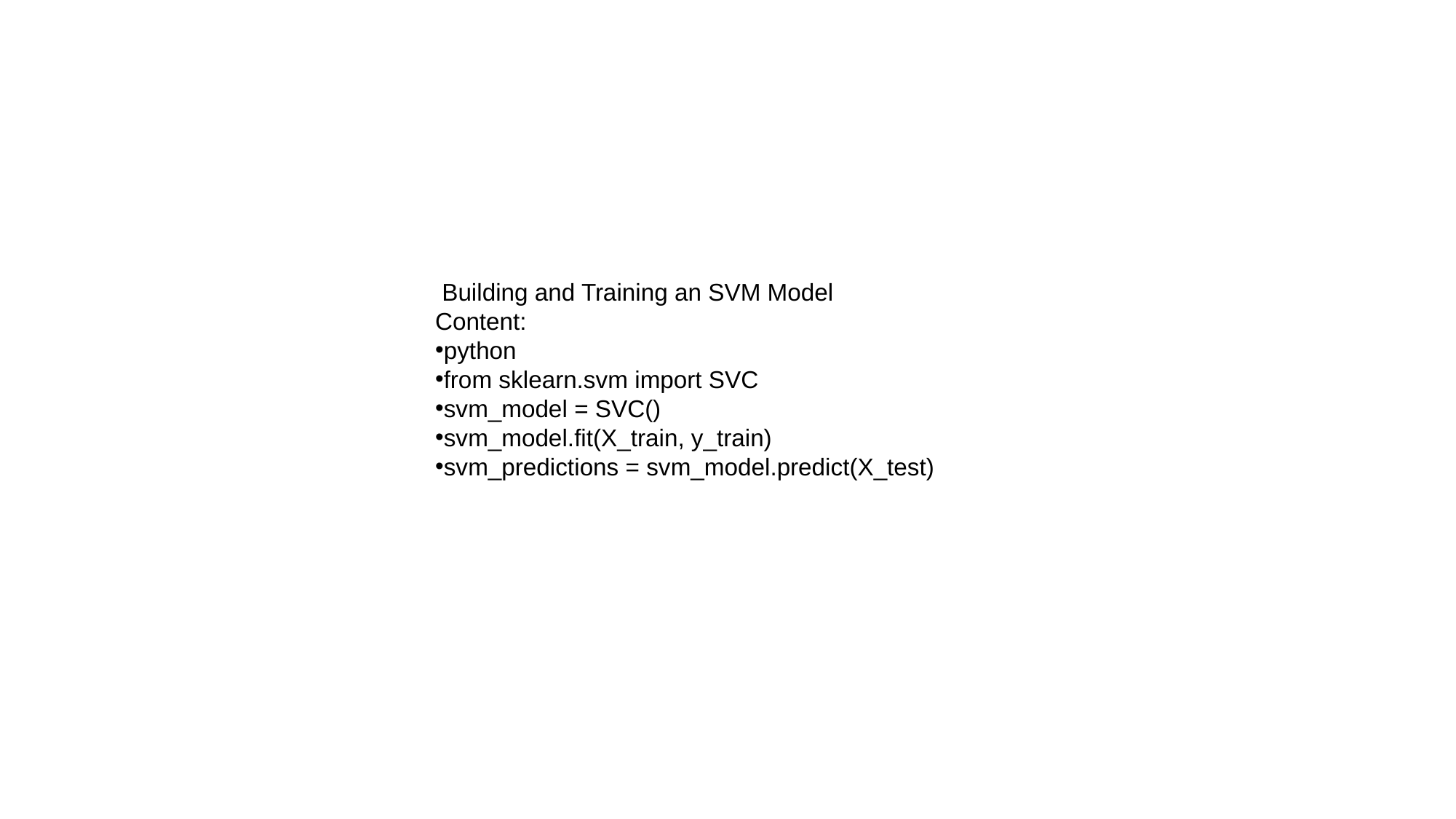

Building and Training an SVM Model
Content:
python
from sklearn.svm import SVC
svm_model = SVC()
svm_model.fit(X_train, y_train)
svm_predictions = svm_model.predict(X_test)